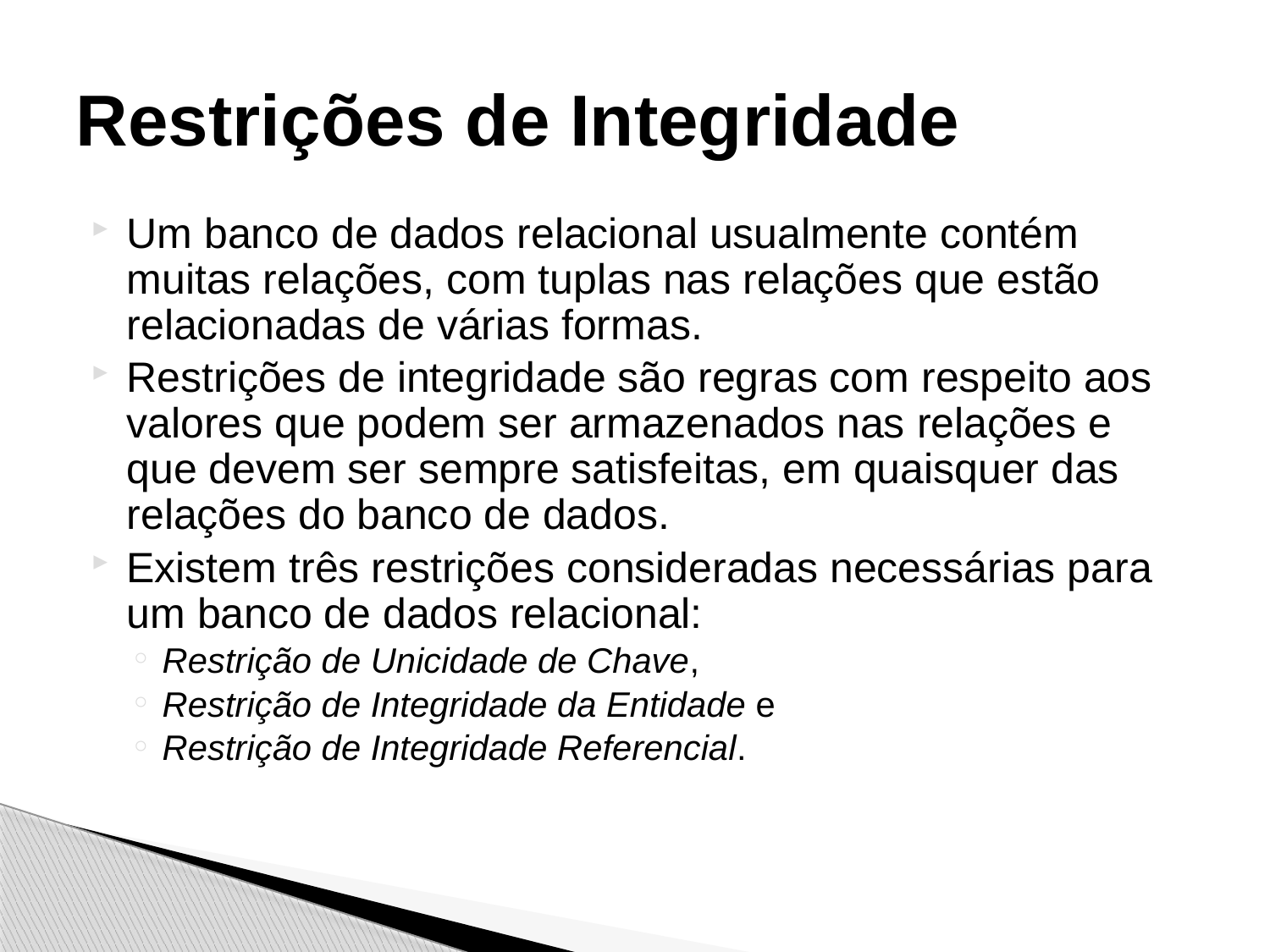

# Restrições de Integridade
Um banco de dados relacional usualmente contém muitas relações, com tuplas nas relações que estão relacionadas de várias formas.
Restrições de integridade são regras com respeito aos valores que podem ser armazenados nas relações e que devem ser sempre satisfeitas, em quaisquer das relações do banco de dados.
Existem três restrições consideradas necessárias para um banco de dados relacional:
Restrição de Unicidade de Chave,
Restrição de Integridade da Entidade e
Restrição de Integridade Referencial.